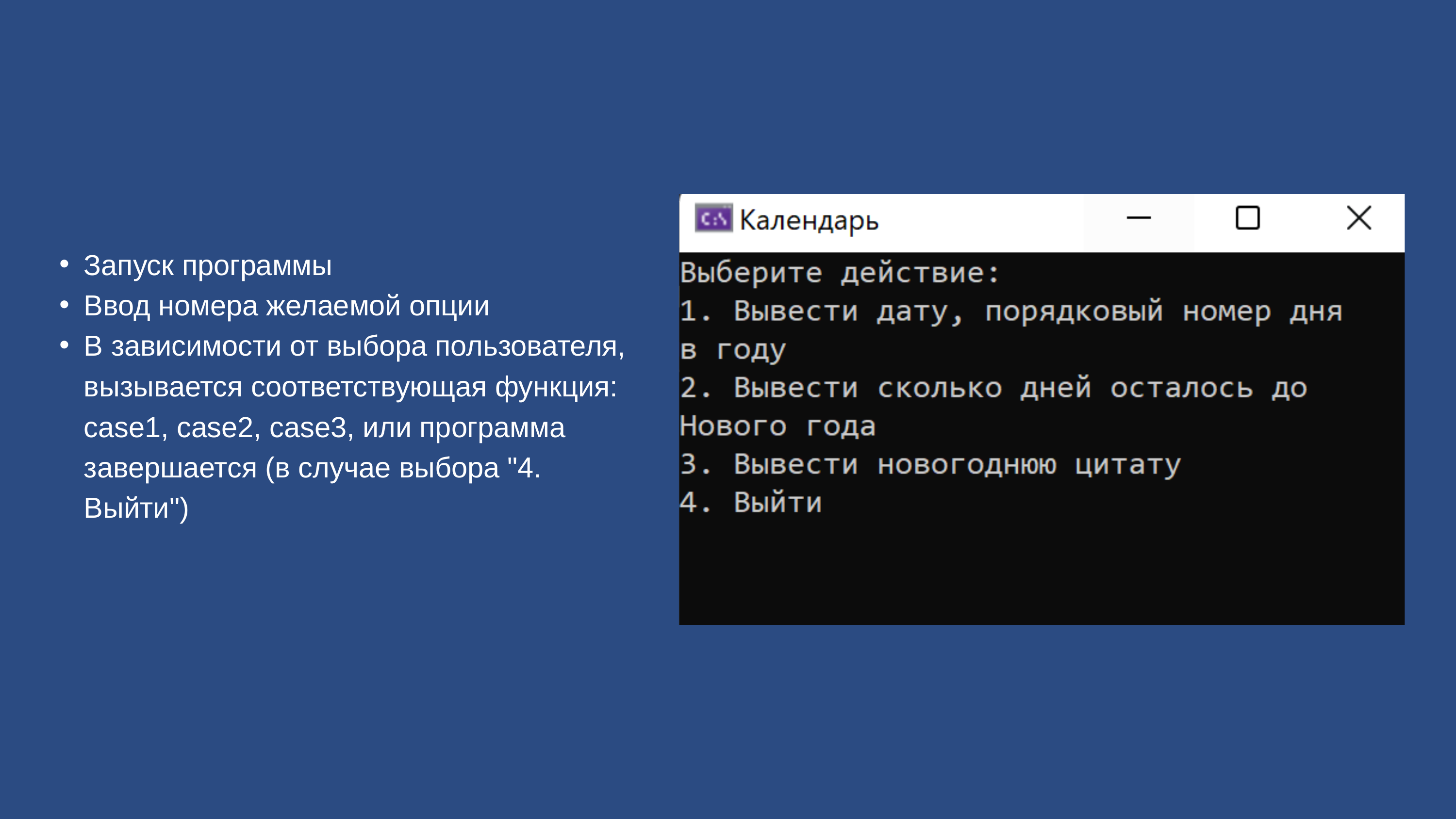

Запуск программы
Ввод номера желаемой опции
В зависимости от выбора пользователя, вызывается соответствующая функция: case1, case2, case3, или программа завершается (в случае выбора "4. Выйти")